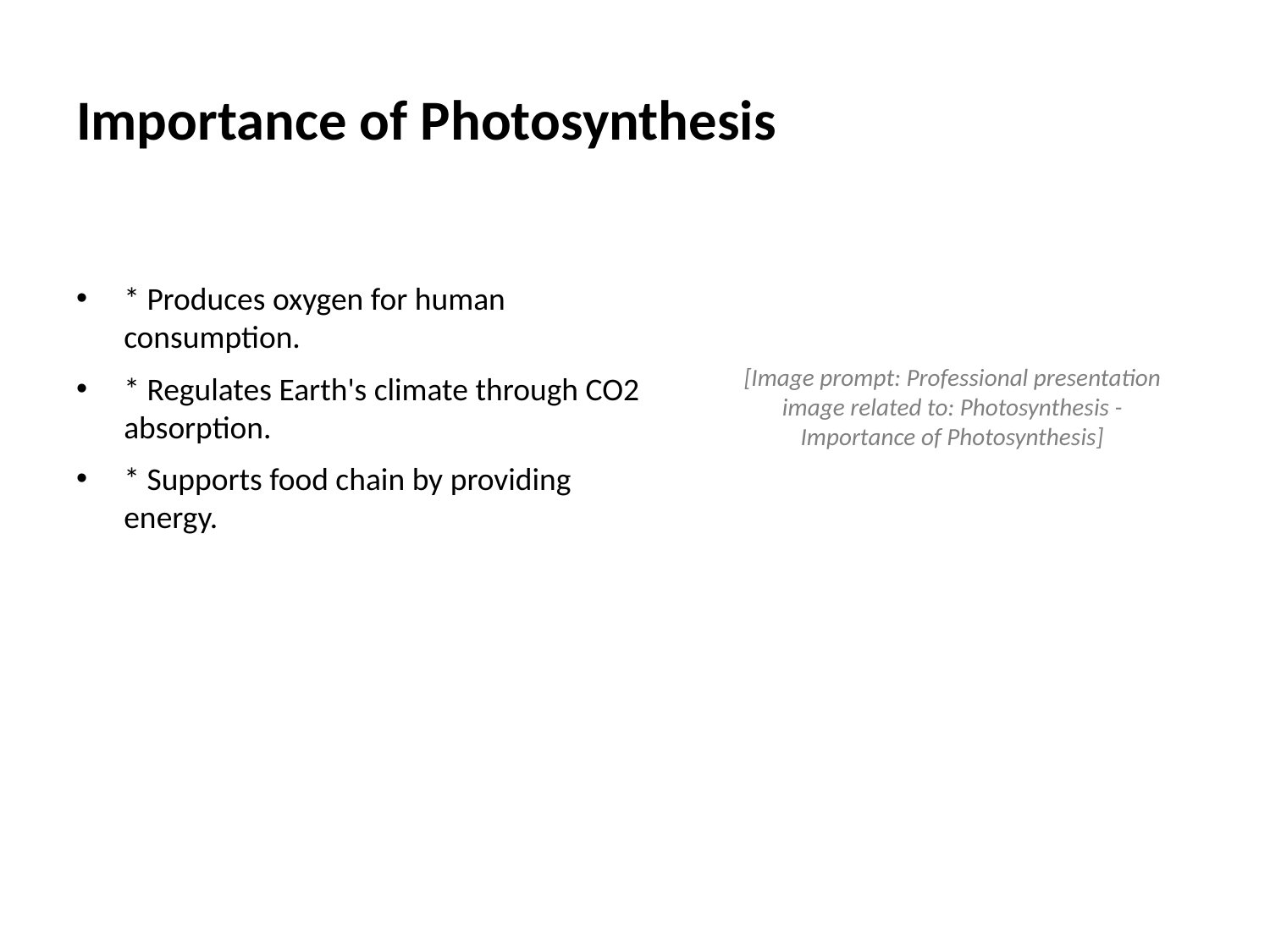

# Importance of Photosynthesis

* Produces oxygen for human consumption.
* Regulates Earth's climate through CO2 absorption.
* Supports food chain by providing energy.

[Image prompt: Professional presentation image related to: Photosynthesis - Importance of Photosynthesis]